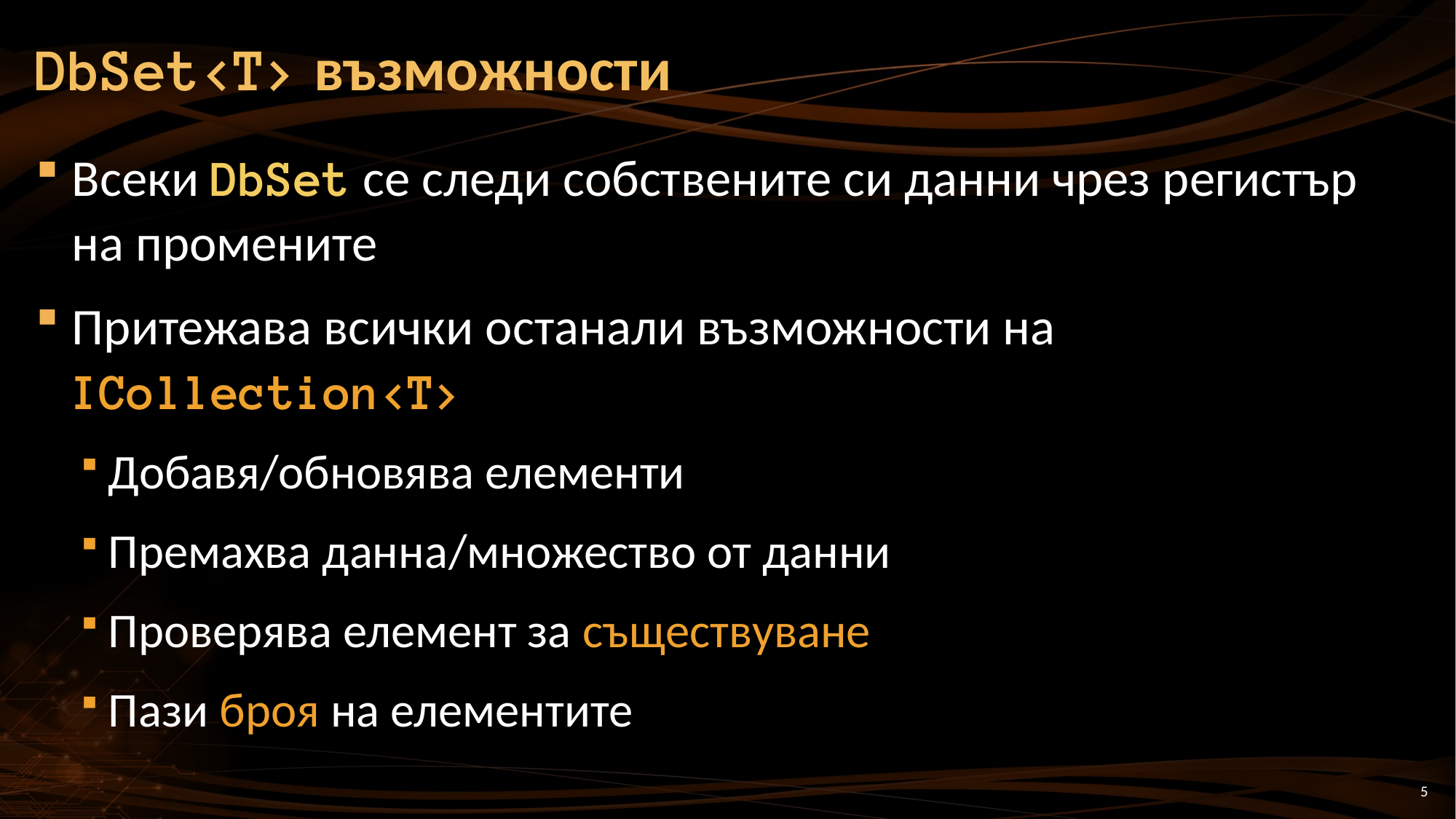

# DbSet<T> възможности
Всеки DbSet се следи собствените си данни чрез регистър на промените
Притежава всички останали възможности на ICollection<T>
Добавя/обновява елементи
Премахва данна/множество от данни
Проверява елемент за съществуване
Пази броя на елементите

5